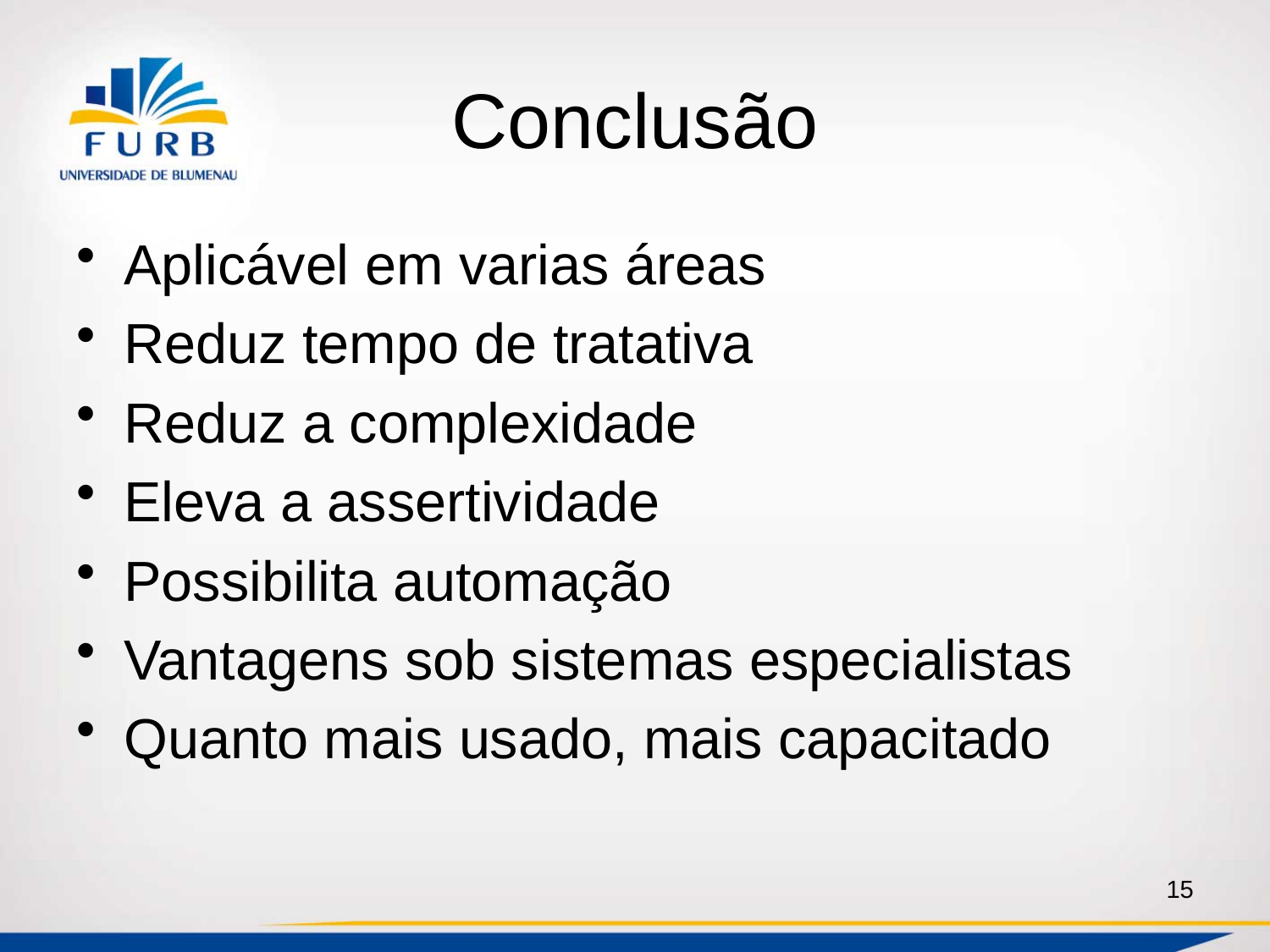

# Conclusão
Aplicável em varias áreas
Reduz tempo de tratativa
Reduz a complexidade
Eleva a assertividade
Possibilita automação
Vantagens sob sistemas especialistas
Quanto mais usado, mais capacitado
15